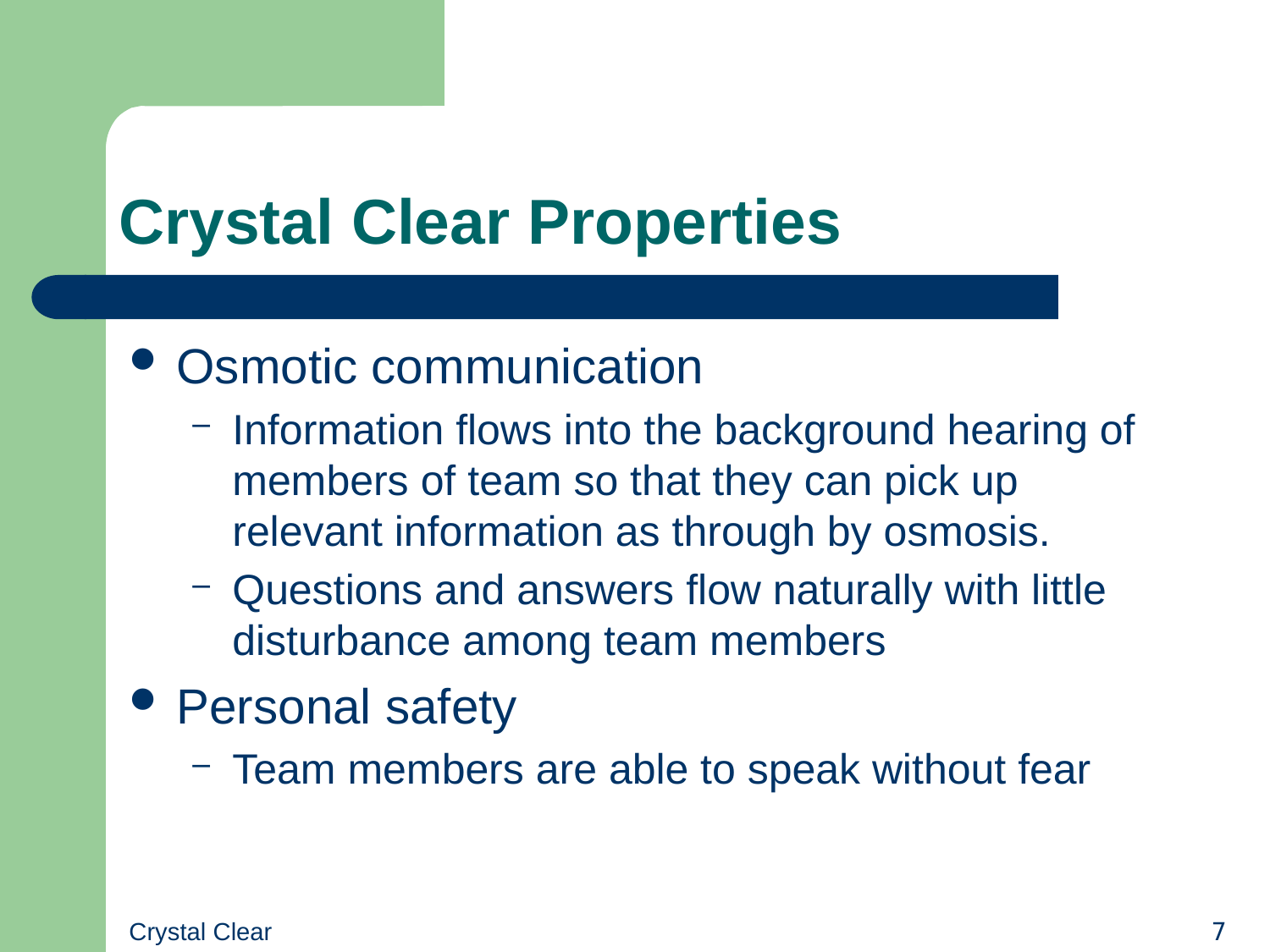

# Crystal Clear Properties
Osmotic communication
Information flows into the background hearing of members of team so that they can pick up relevant information as through by osmosis.
Questions and answers flow naturally with little disturbance among team members
Personal safety
Team members are able to speak without fear

Crystal Clear